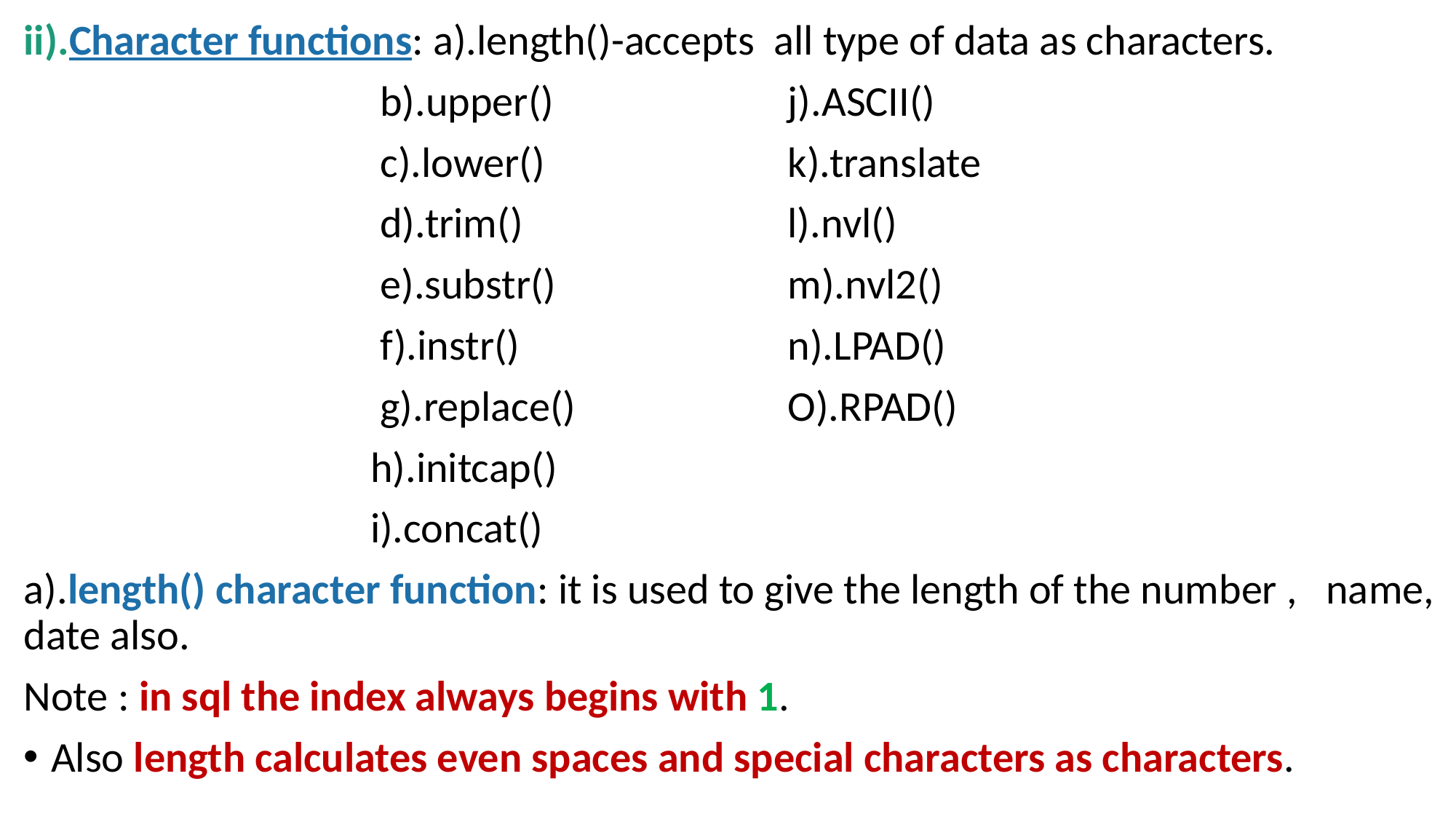

ii).Character functions: a).length()-accepts  all type of data as characters.
			   b).upper()			j).ASCII()
			   c).lower()			k).translate
			   d).trim()			l).nvl()
			   e).substr()			m).nvl2()
			   f).instr()			n).LPAD()
			   g).replace()		O).RPAD()
			  h).initcap()
			  i).concat()
a).length() character function: it is used to give the length of the number ,   name, date also.
Note : in sql the index always begins with 1.
Also length calculates even spaces and special characters as characters.